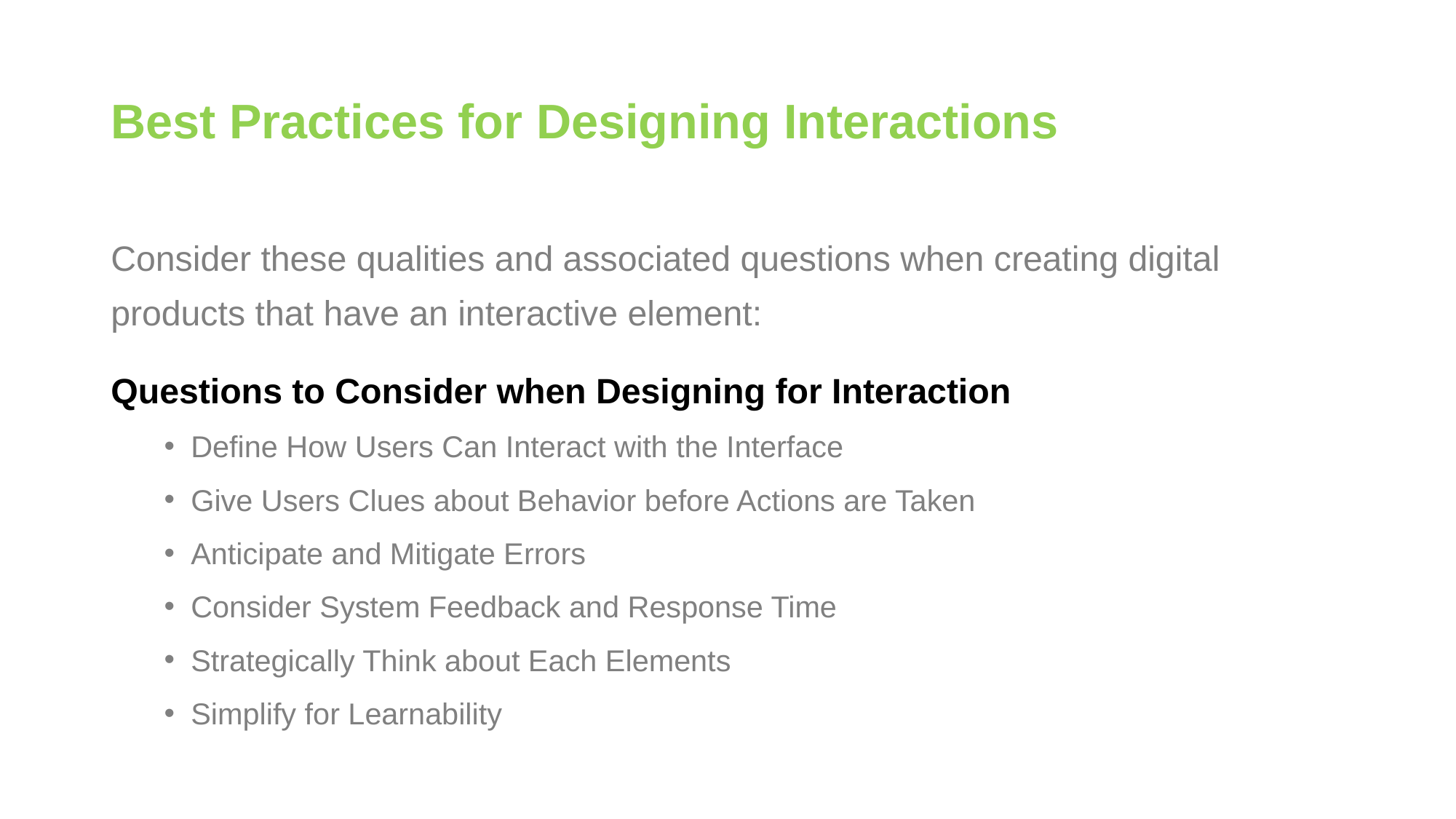

# Best Practices for Designing Interactions
Consider these qualities and associated questions when creating digital products that have an interactive element:
Questions to Consider when Designing for Interaction
Define How Users Can Interact with the Interface
Give Users Clues about Behavior before Actions are Taken
Anticipate and Mitigate Errors
Consider System Feedback and Response Time
Strategically Think about Each Elements
Simplify for Learnability